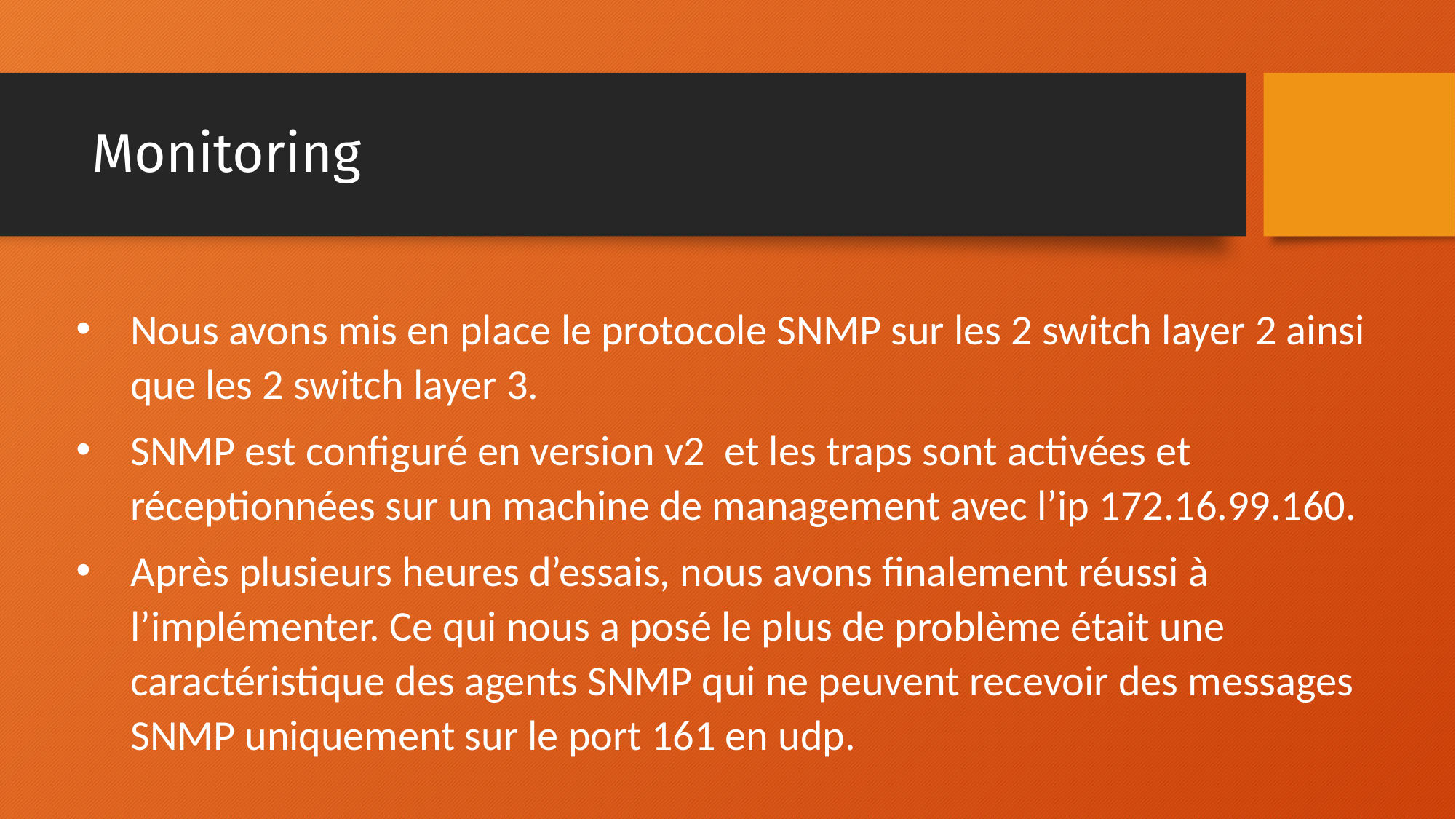

# Monitoring
Nous avons mis en place le protocole SNMP sur les 2 switch layer 2 ainsi que les 2 switch layer 3.
SNMP est configuré en version v2  et les traps sont activées et réceptionnées sur un machine de management avec l’ip 172.16.99.160.
Après plusieurs heures d’essais, nous avons finalement réussi à l’implémenter. Ce qui nous a posé le plus de problème était une caractéristique des agents SNMP qui ne peuvent recevoir des messages SNMP uniquement sur le port 161 en udp.